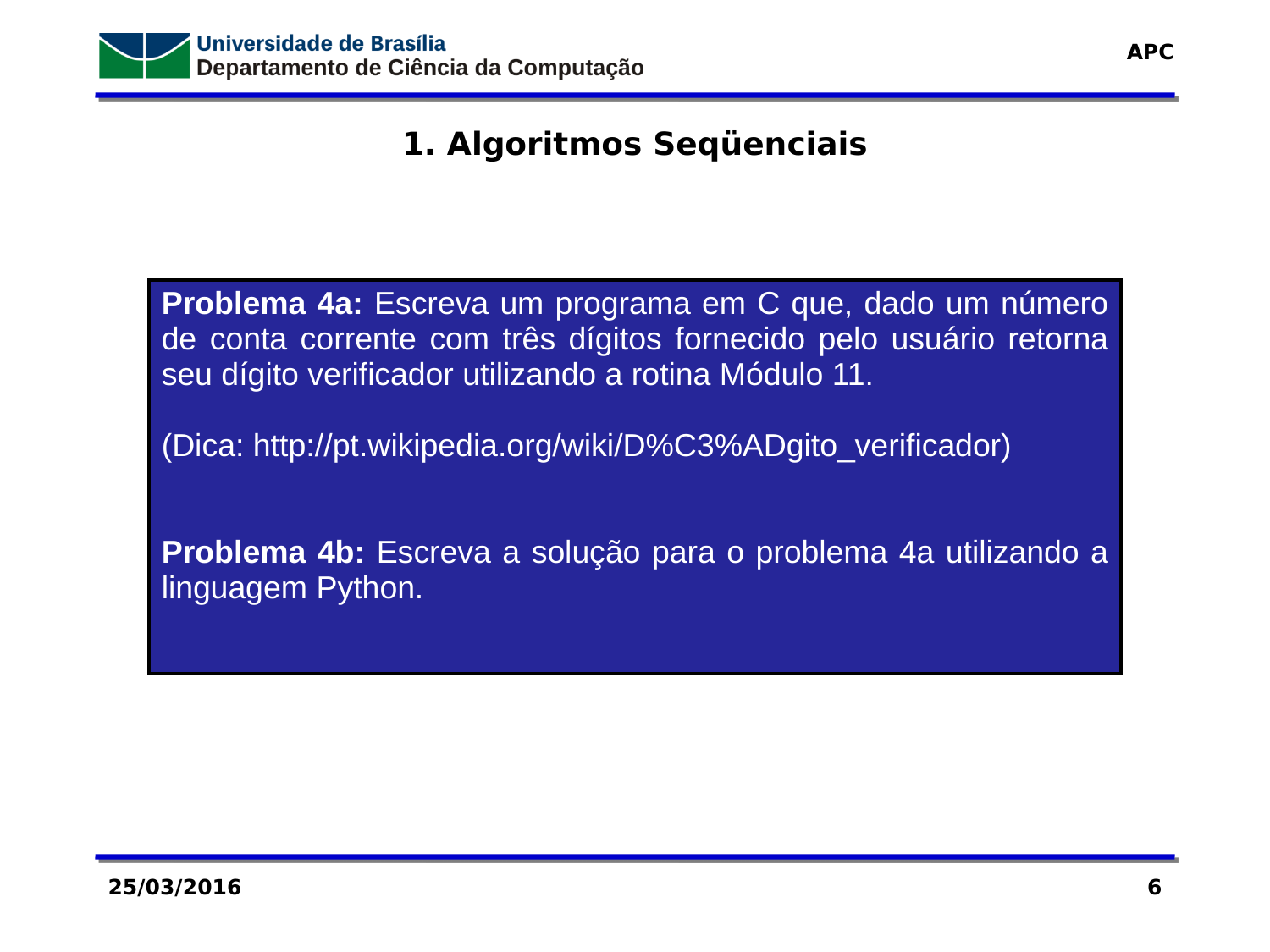

1. Algoritmos Seqüenciais
| Problema 4a: Escreva um programa em C que, dado um número de conta corrente com três dígitos fornecido pelo usuário retorna seu dígito verificador utilizando a rotina Módulo 11. (Dica: http://pt.wikipedia.org/wiki/D%C3%ADgito\_verificador) Problema 4b: Escreva a solução para o problema 4a utilizando a linguagem Python. |
| --- |
25/03/2016
6